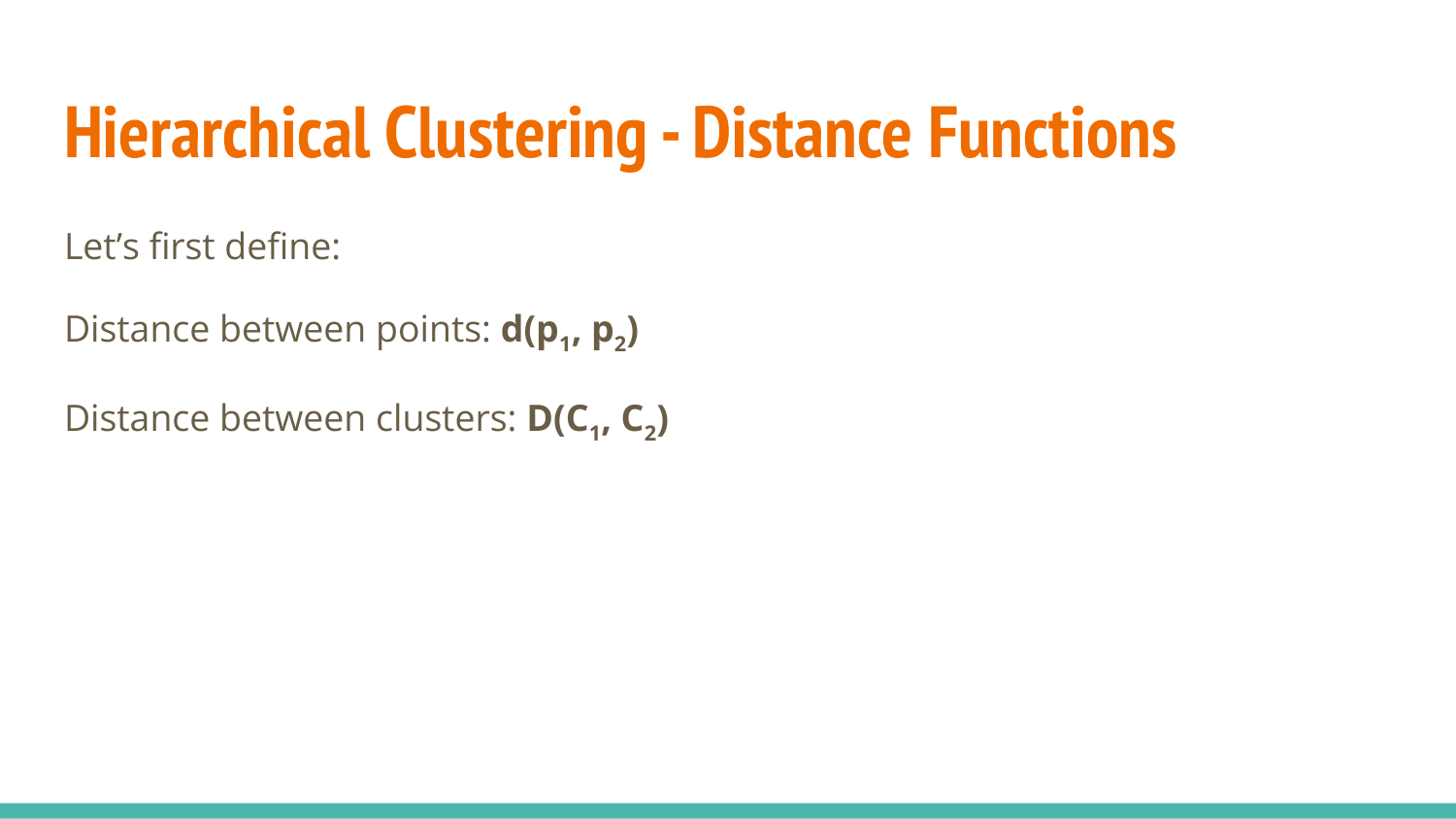

# Hierarchical Clustering - Distance Functions
Let’s first define:
Distance between points: d(p1, p2)
Distance between clusters: D(C1, C2)